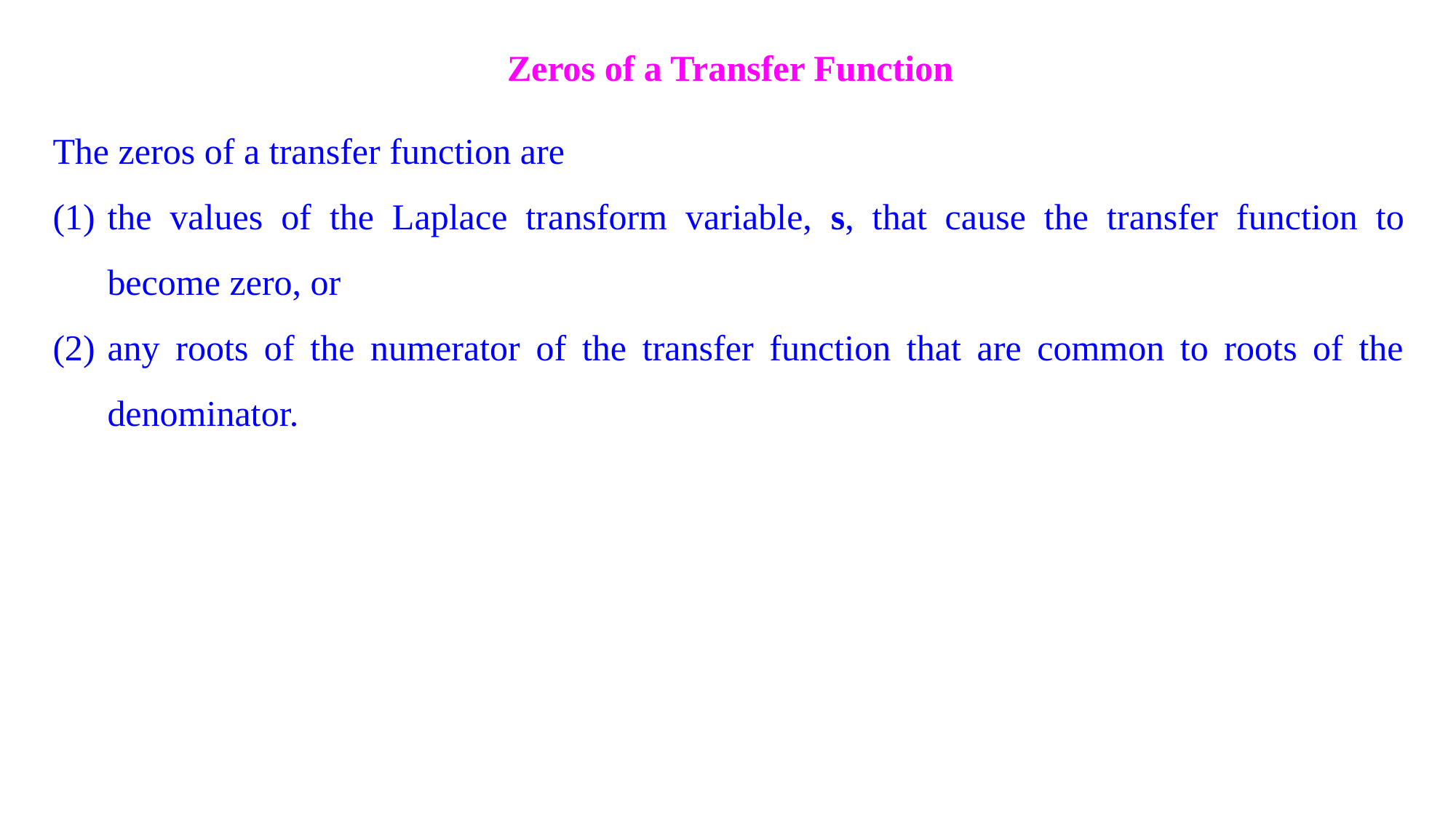

Zeros of a Transfer Function
The zeros of a transfer function are
the values of the Laplace transform variable, s, that cause the transfer function to become zero, or
any roots of the numerator of the transfer function that are common to roots of the denominator.